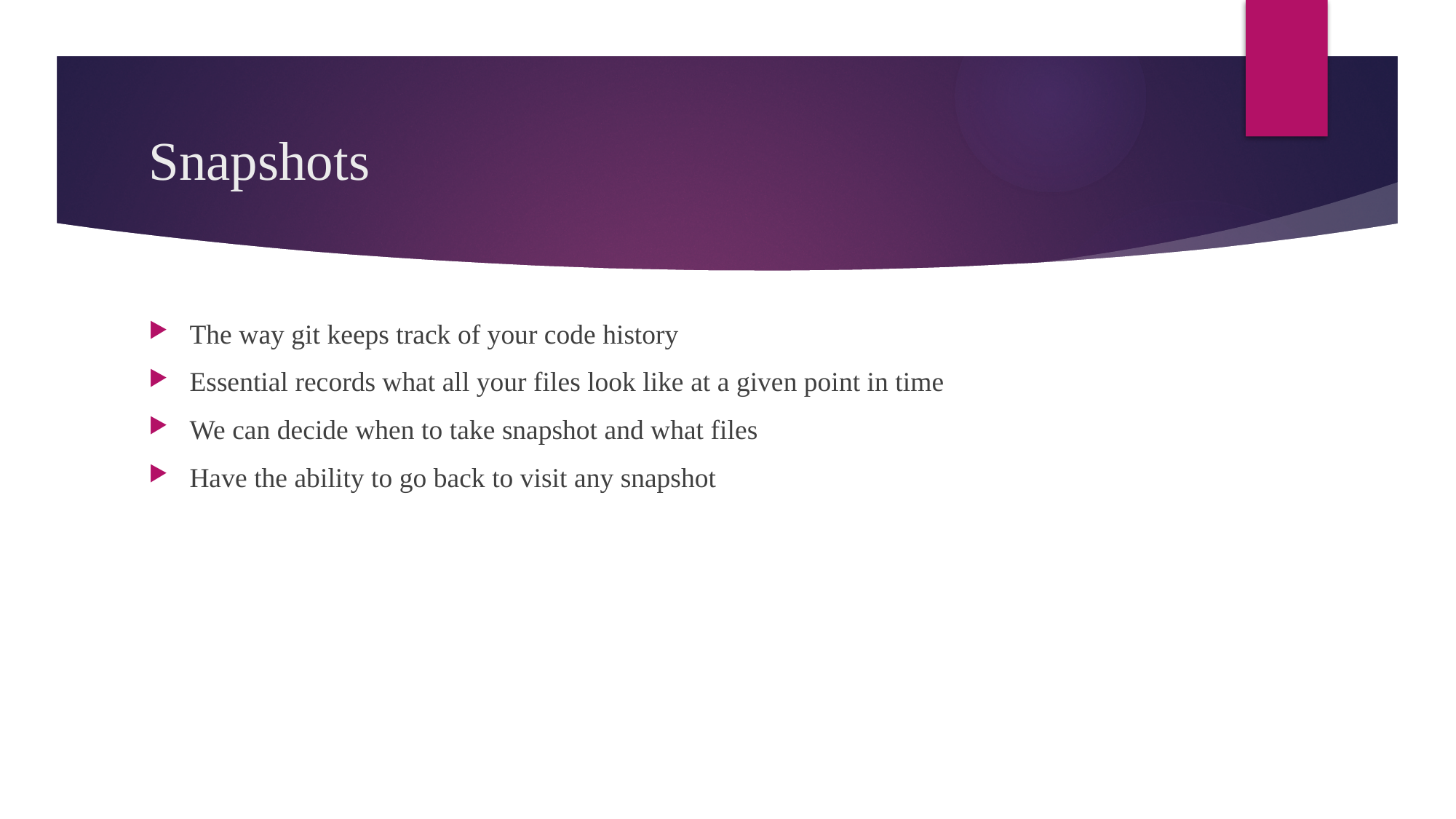

# Snapshots
The way git keeps track of your code history
Essential records what all your files look like at a given point in time
We can decide when to take snapshot and what files
Have the ability to go back to visit any snapshot